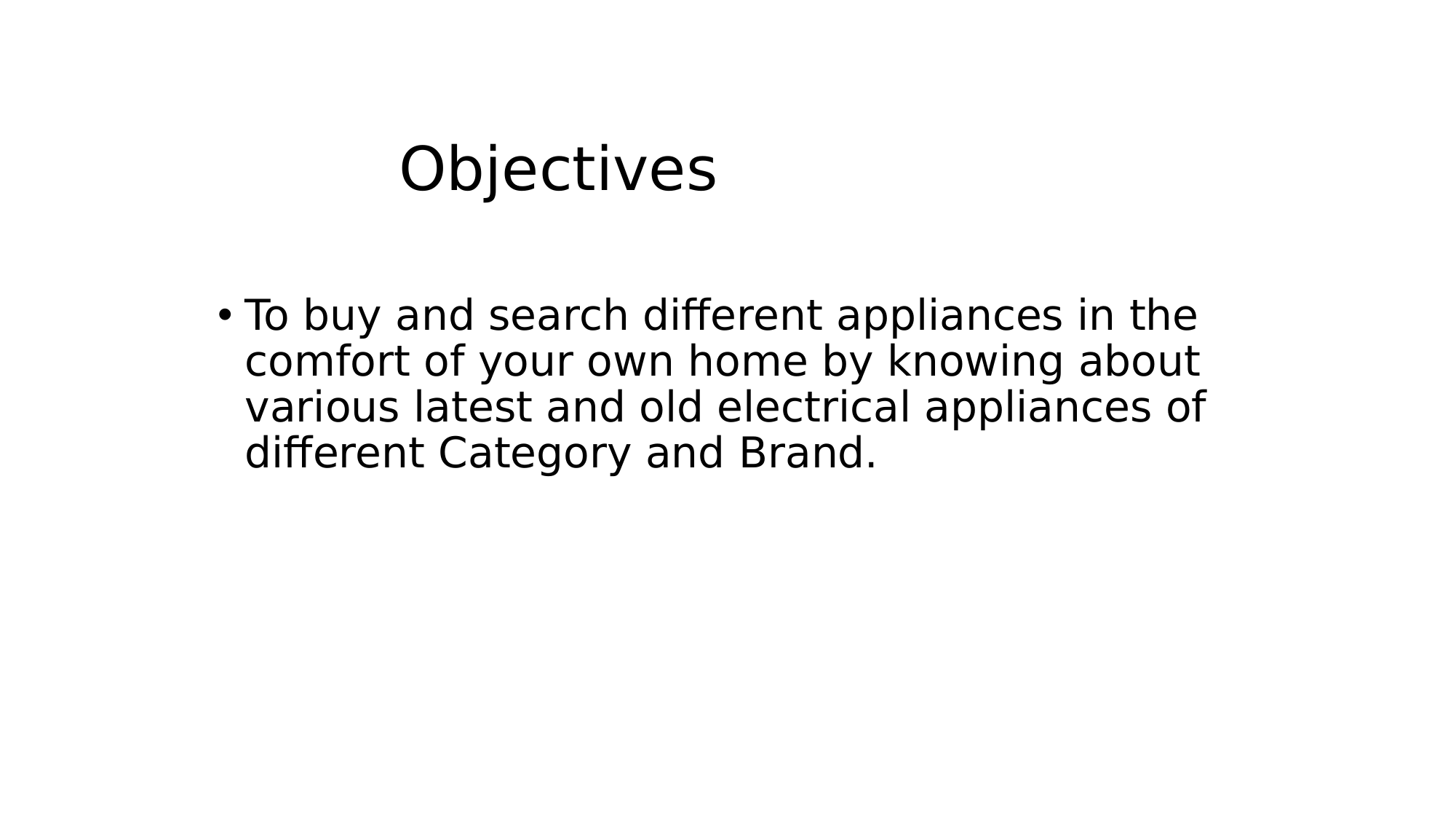

# Objectives

To buy and search different appliances in the comfort of your own home by knowing about various latest and old electrical appliances of different Category and Brand.